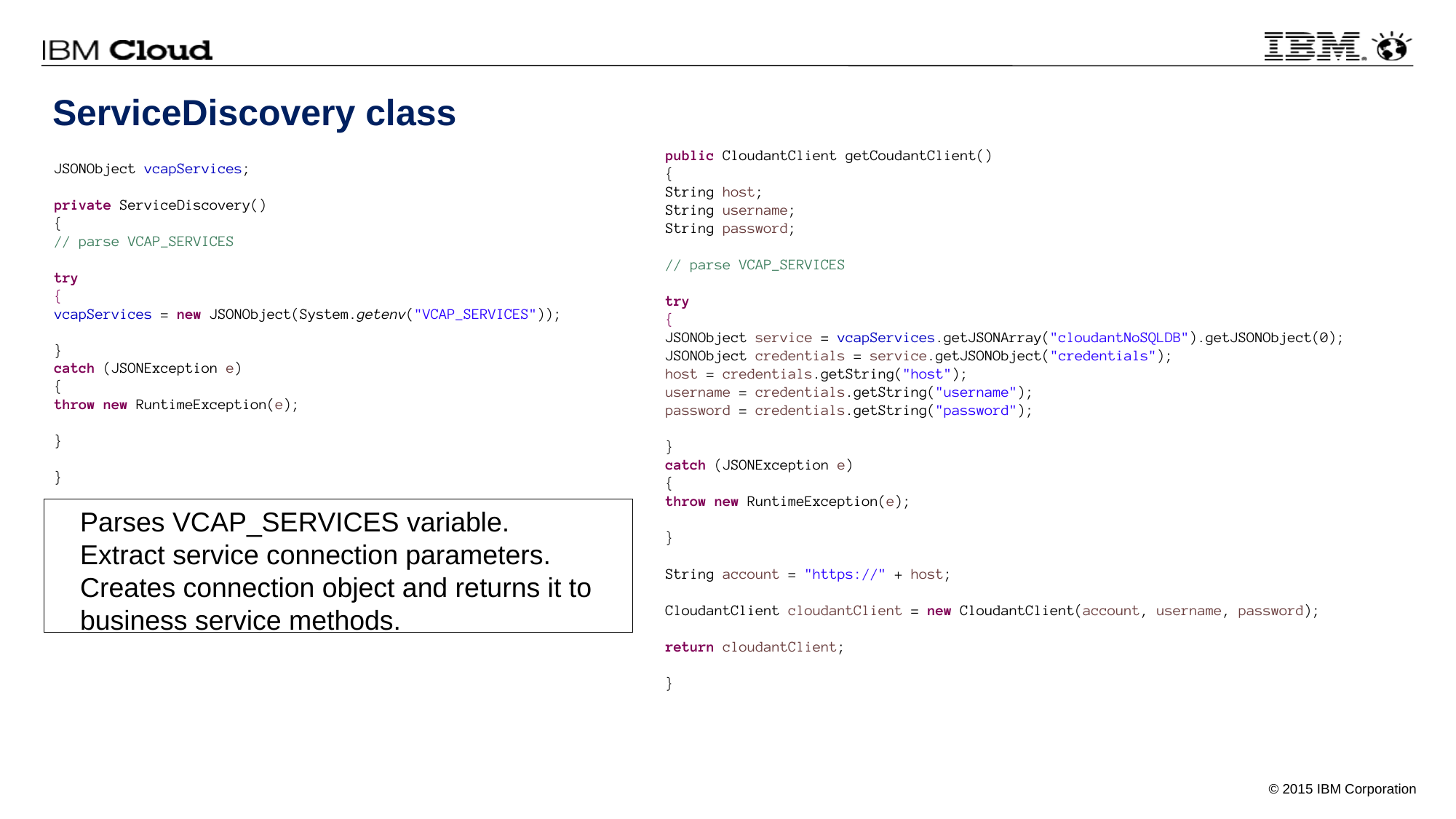

ServiceDiscovery class
public CloudantClient getCoudantClient()
{
String host;
String username;
String password;

// parse VCAP_SERVICES

try
{
JSONObject service = vcapServices.getJSONArray("cloudantNoSQLDB").getJSONObject(0);
JSONObject credentials = service.getJSONObject("credentials");
host = credentials.getString("host");
username = credentials.getString("username");
password = credentials.getString("password");

}
catch (JSONException e)
{
throw new RuntimeException(e);

}

String account = "https://" + host;

CloudantClient cloudantClient = new CloudantClient(account, username, password);

return cloudantClient;

}

JSONObject vcapServices;

private ServiceDiscovery()
{
// parse VCAP_SERVICES

try
{
vcapServices = new JSONObject(System.getenv("VCAP_SERVICES"));

}
catch (JSONException e)
{
throw new RuntimeException(e);

}

}

Parses VCAP_SERVICES variable.
Extract service connection parameters.
Creates connection object and returns it to business service methods.